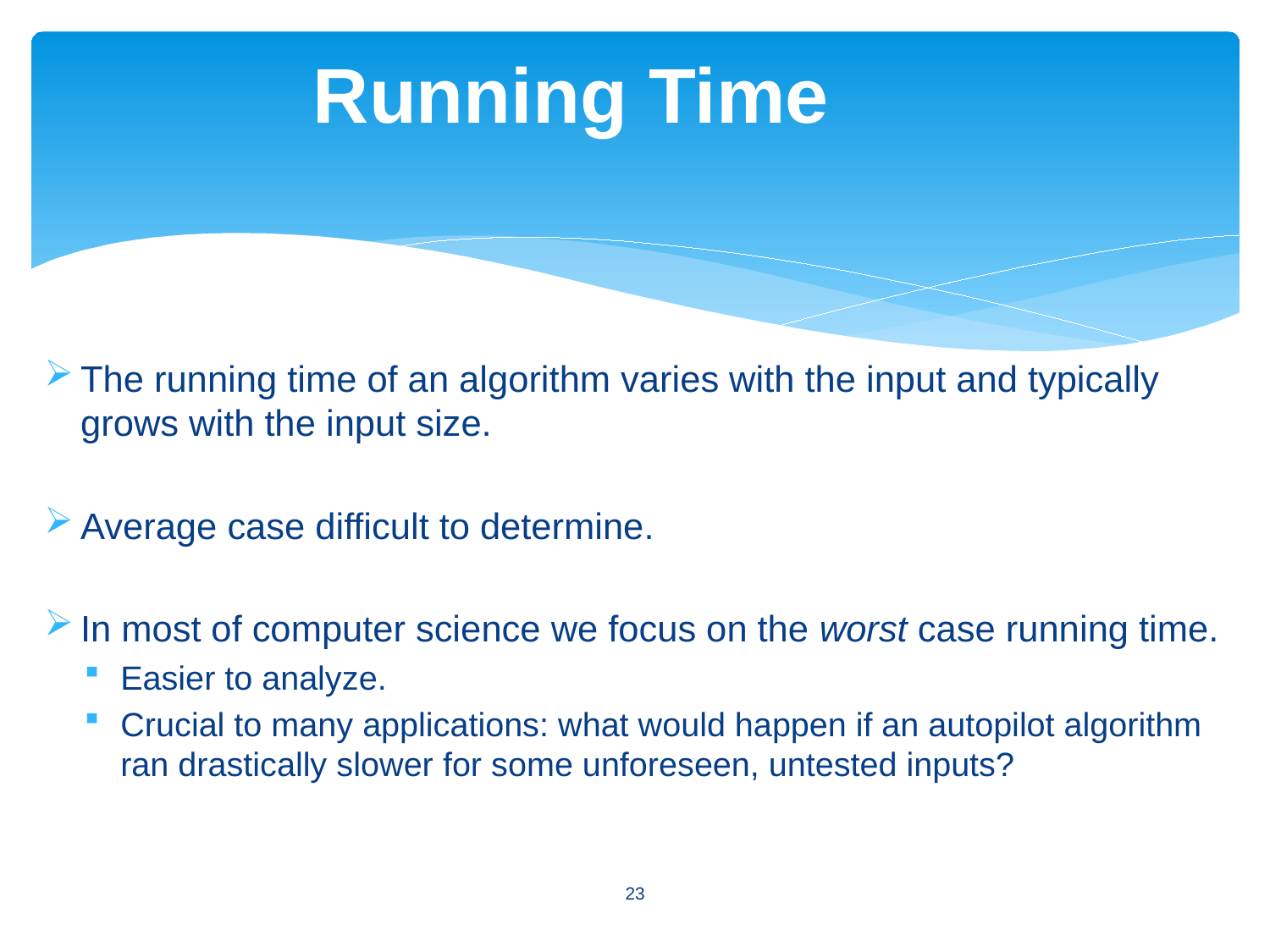

# Running Time
The running time of an algorithm varies with the input and typically grows with the input size.

Average case difficult to determine.

In most of computer science we focus on the worst case running time.
Easier to analyze.
Crucial to many applications: what would happen if an autopilot algorithm ran drastically slower for some unforeseen, untested inputs?
23